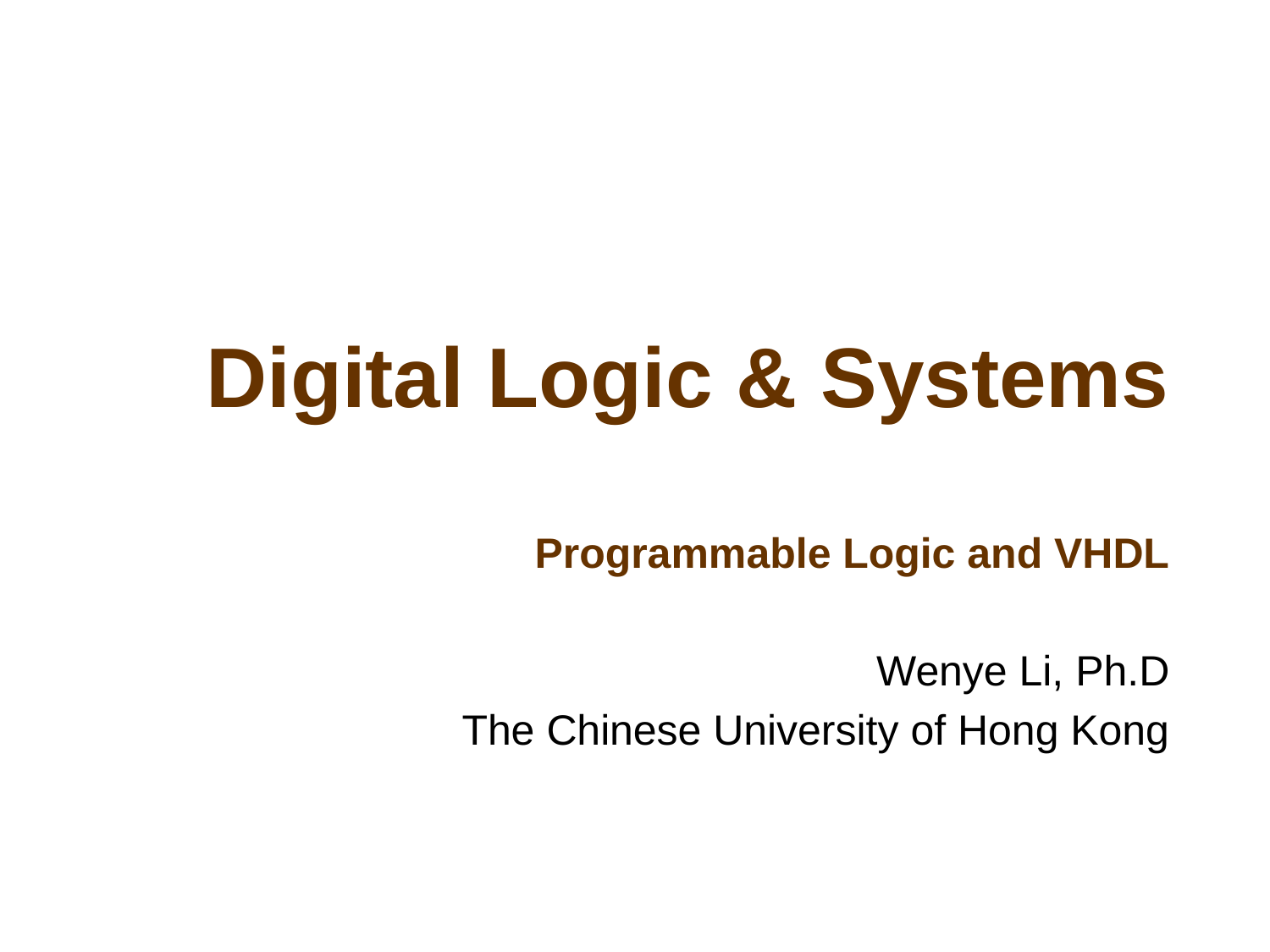

# Digital Logic & Systems Programmable Logic and VHDL
Wenye Li, Ph.D
The Chinese University of Hong Kong